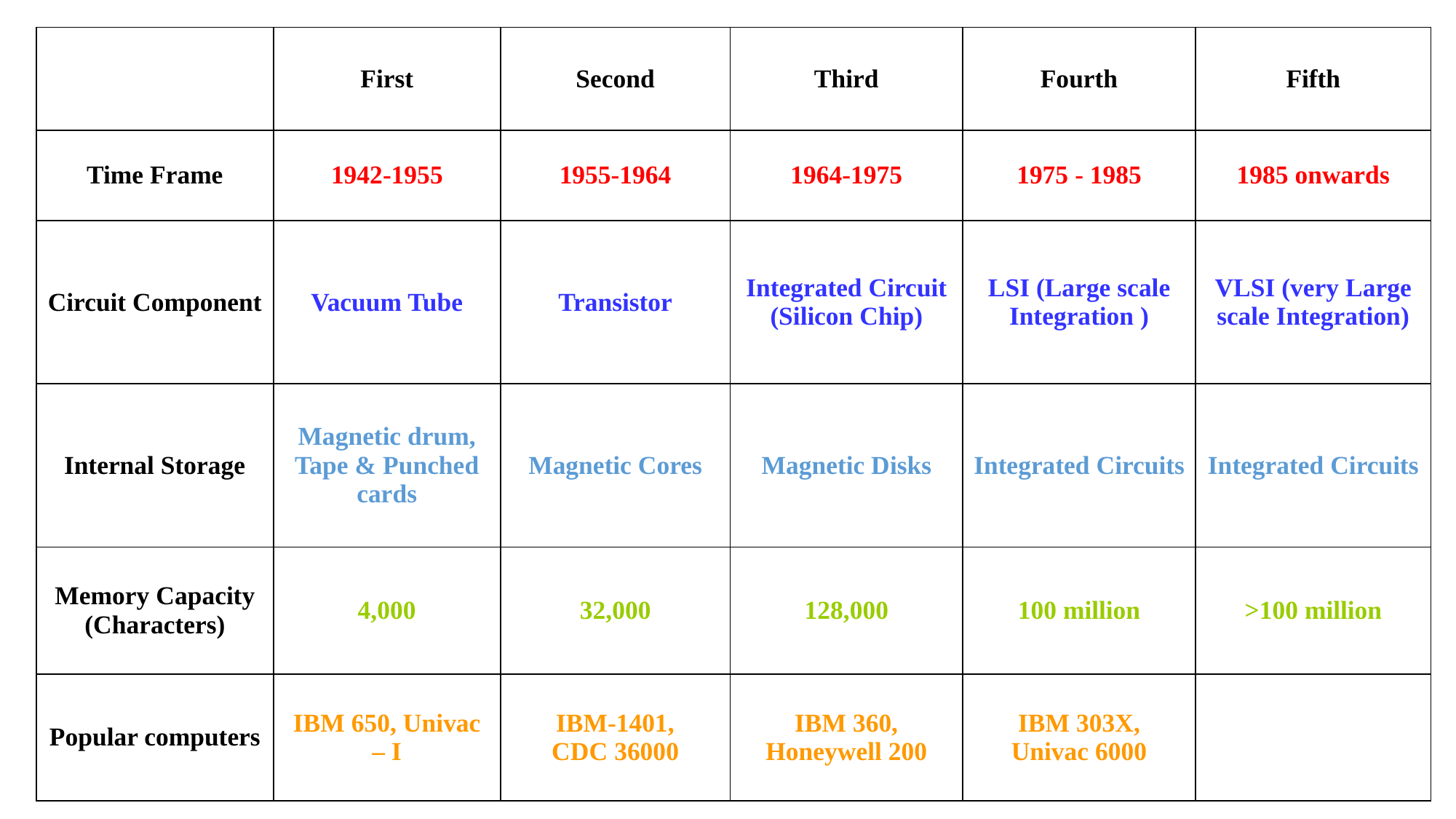

|  | First | Second | Third | Fourth | Fifth |
| --- | --- | --- | --- | --- | --- |
| Time Frame | 1942-1955 | 1955-1964 | 1964-1975 | 1975 - 1985 | 1985 onwards |
| Circuit Component | Vacuum Tube | Transistor | Integrated Circuit (Silicon Chip) | LSI (Large scale Integration ) | VLSI (very Large scale Integration) |
| Internal Storage | Magnetic drum, Tape & Punched cards | Magnetic Cores | Magnetic Disks | Integrated Circuits | Integrated Circuits |
| Memory Capacity (Characters) | 4,000 | 32,000 | 128,000 | 100 million | >100 million |
| Popular computers | IBM 650, Univac – I | IBM-1401, CDC 36000 | IBM 360, Honeywell 200 | IBM 303X, Univac 6000 |  |